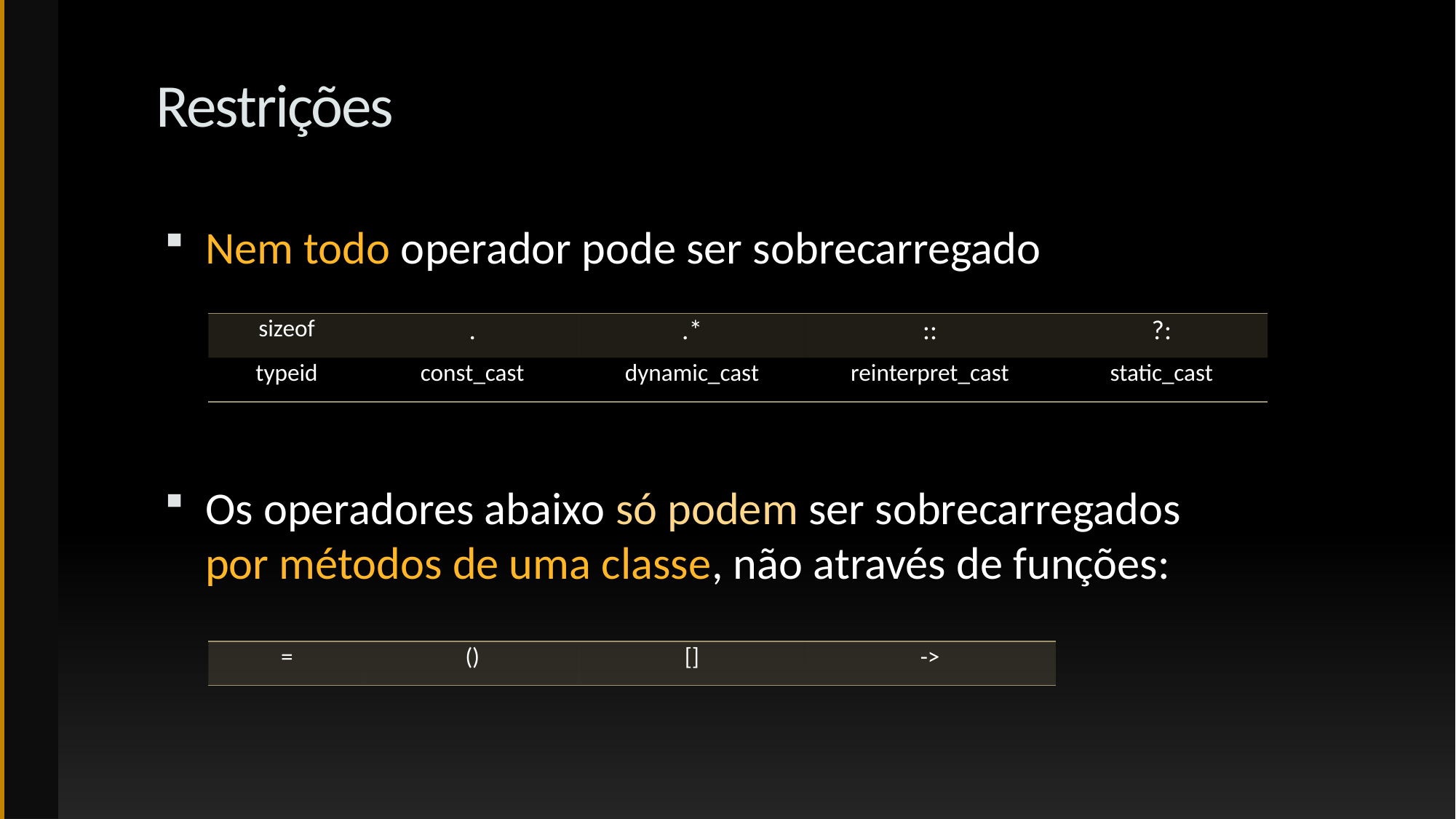

# Restrições
Nem todo operador pode ser sobrecarregado

Os operadores abaixo só podem ser sobrecarregados
por métodos de uma classe, não através de funções:

| sizeof | . | .\* | :: | ?: |
| --- | --- | --- | --- | --- |
| typeid | const\_cast | dynamic\_cast | reinterpret\_cast | static\_cast |
| = | () | [] | -> |
| --- | --- | --- | --- |